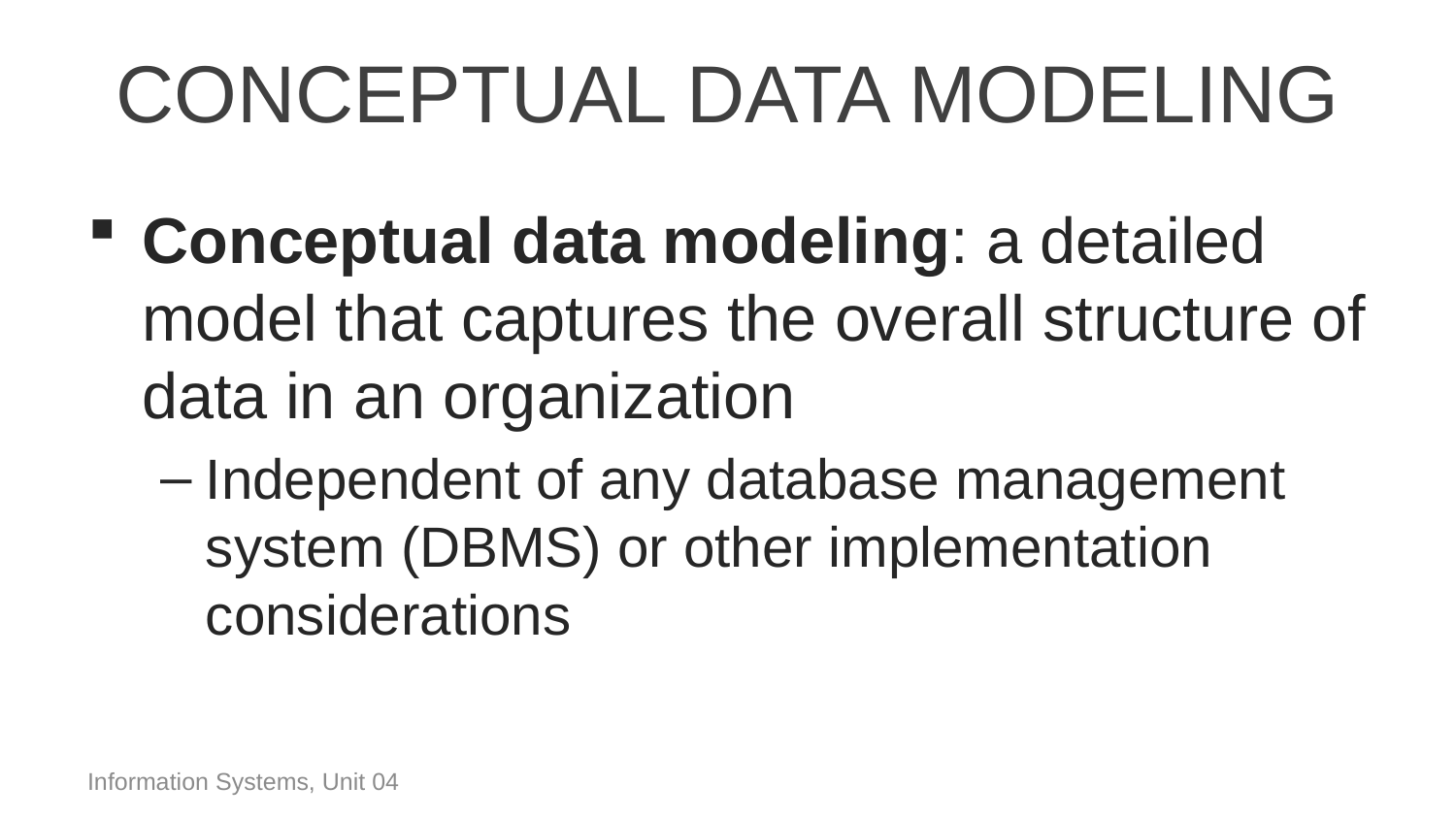

# Conceptual Data Modeling
Conceptual data modeling: a detailed model that captures the overall structure of data in an organization
Independent of any database management system (DBMS) or other implementation considerations
Information Systems, Unit 04
7